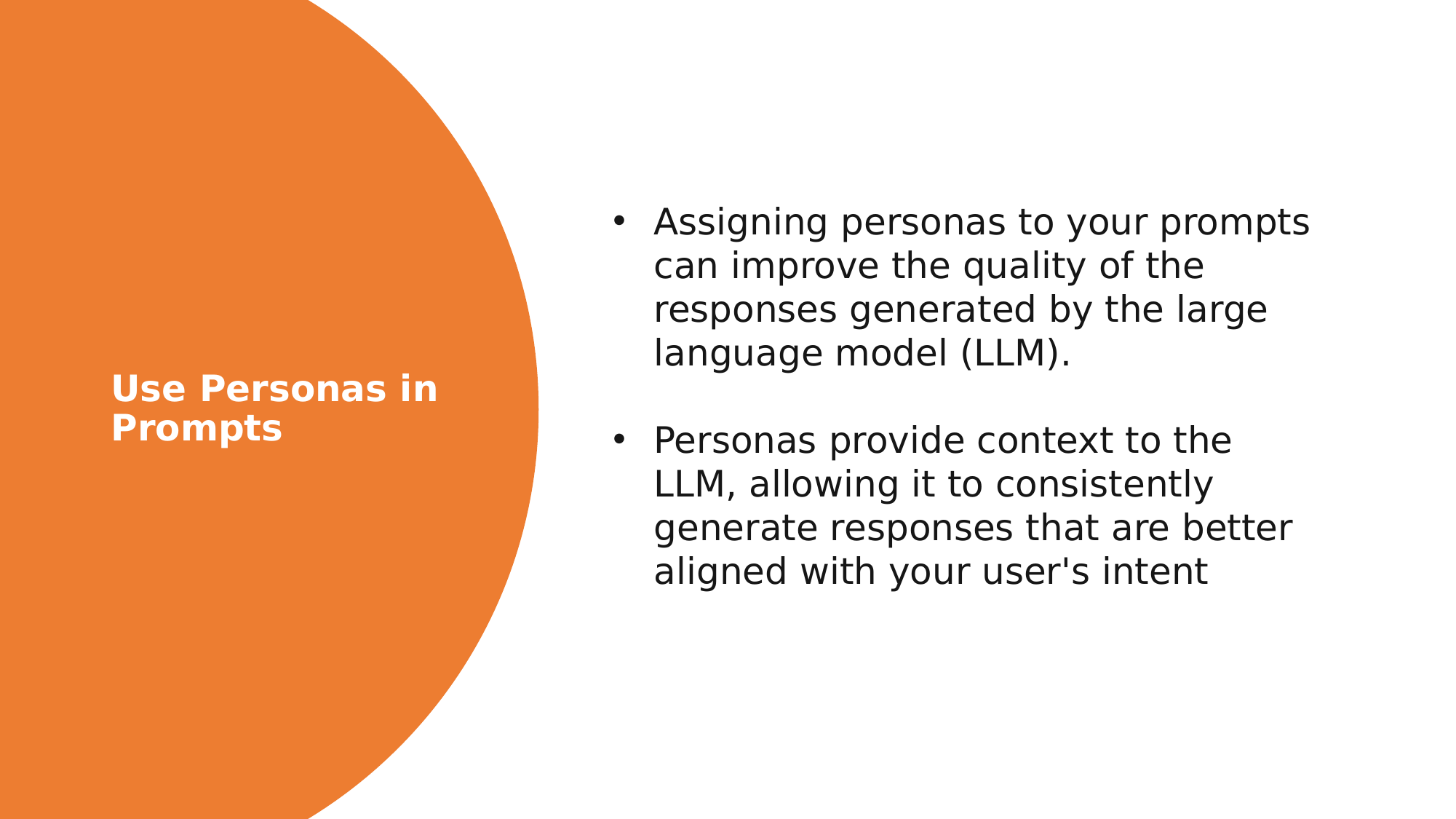

# Use Personas in Prompts
Assigning personas to your prompts can improve the quality of the responses generated by the large language model (LLM).

Personas provide context to the LLM, allowing it to consistently generate responses that are better aligned with your user's intent